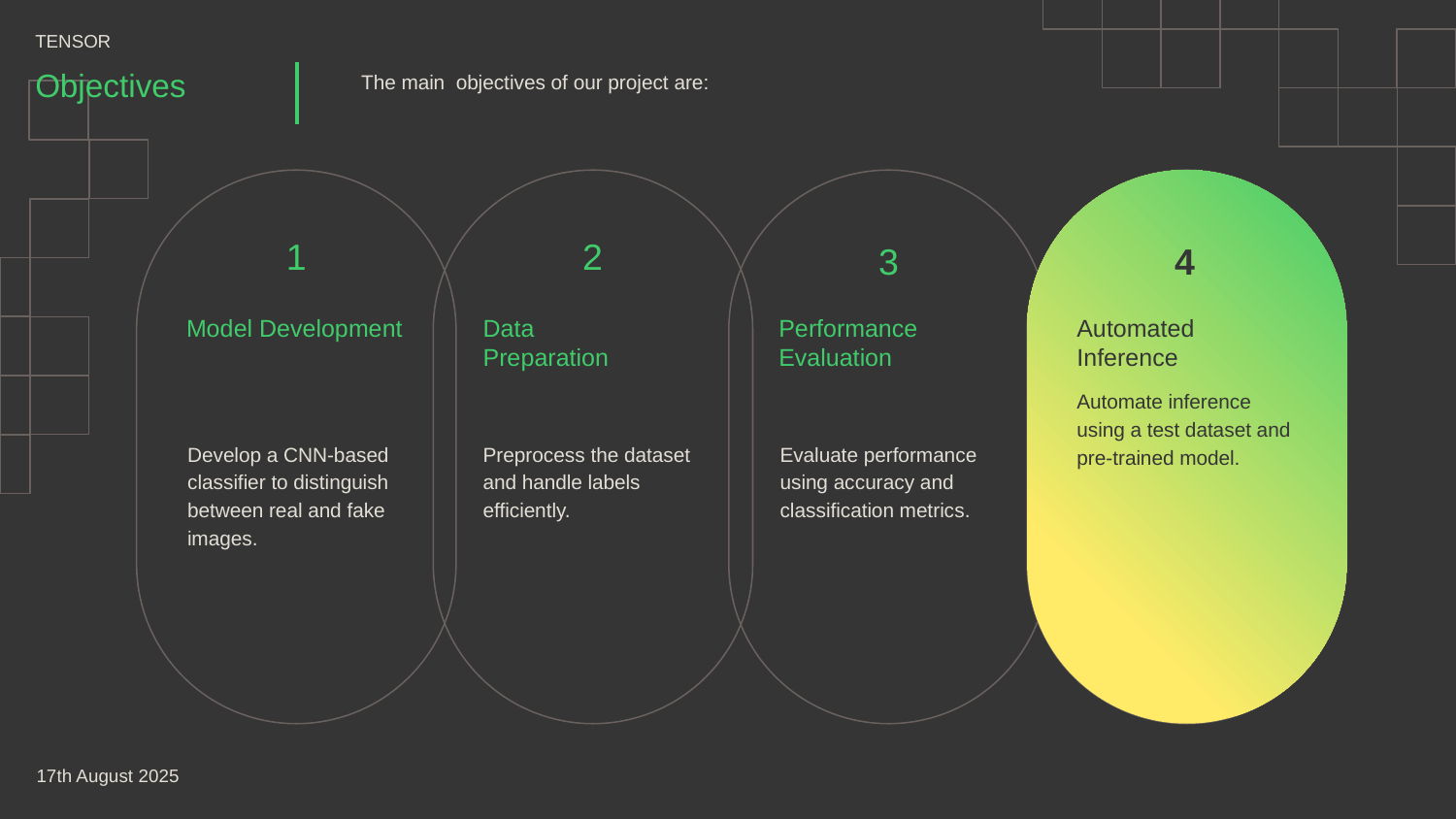

TENSOR
# Objectives
The main  objectives of our project are:

1
2
3
4
Model Development
Data
Preparation
Performance Evaluation
Automated Inference
Automate inference using a test dataset and pre-trained model.
Develop a CNN-based classifier to distinguish between real and fake images.
Preprocess the dataset and handle labels efficiently.
Evaluate performance using accuracy and classification metrics.
17th August 2025